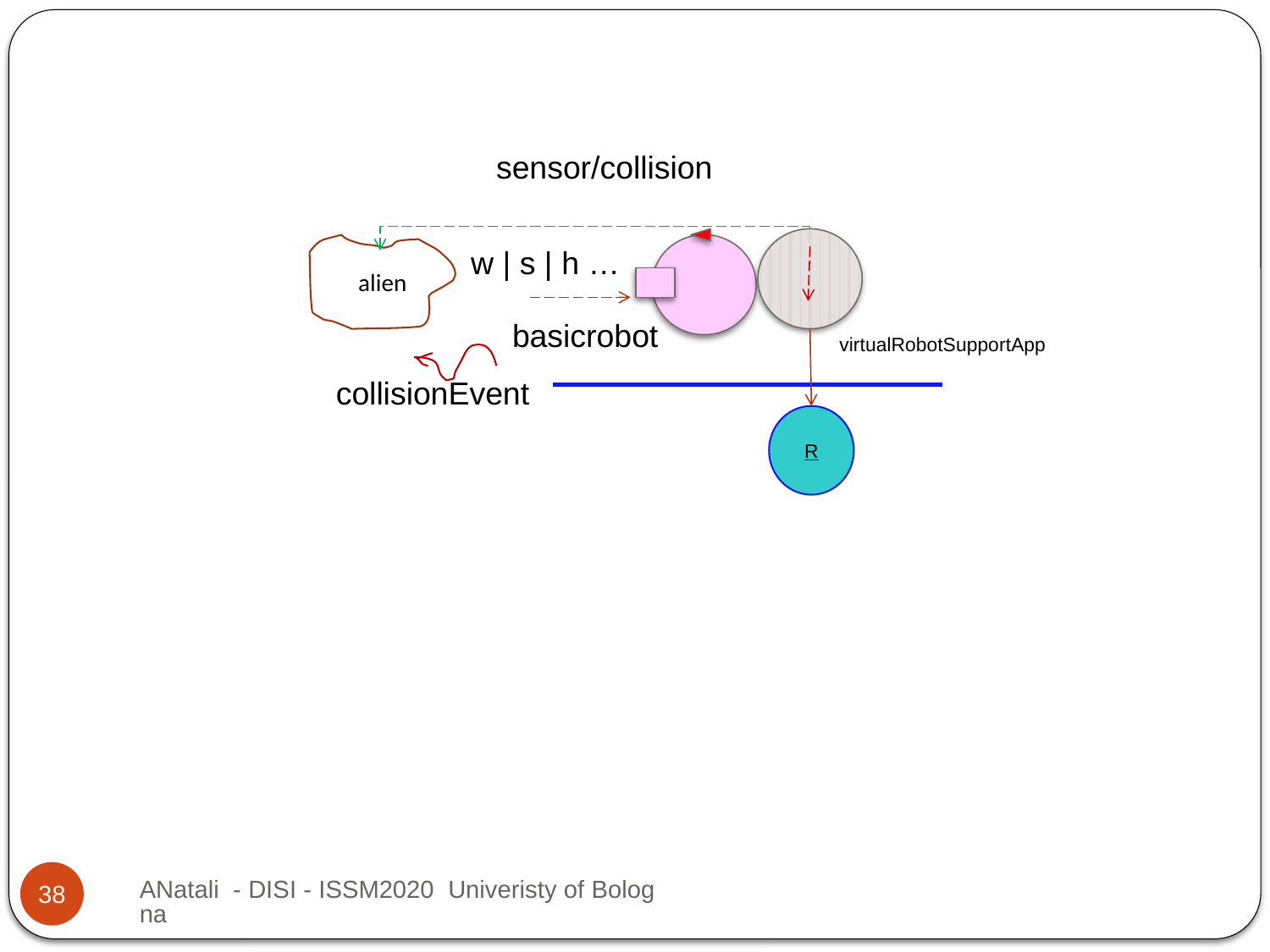

sensor/collision

w | s | h …

alien
basicrobot
virtualRobotSupportApp

collisionEvent
R
ANatali  - DISI - ISSM2020  Univeristy of Bologna
38